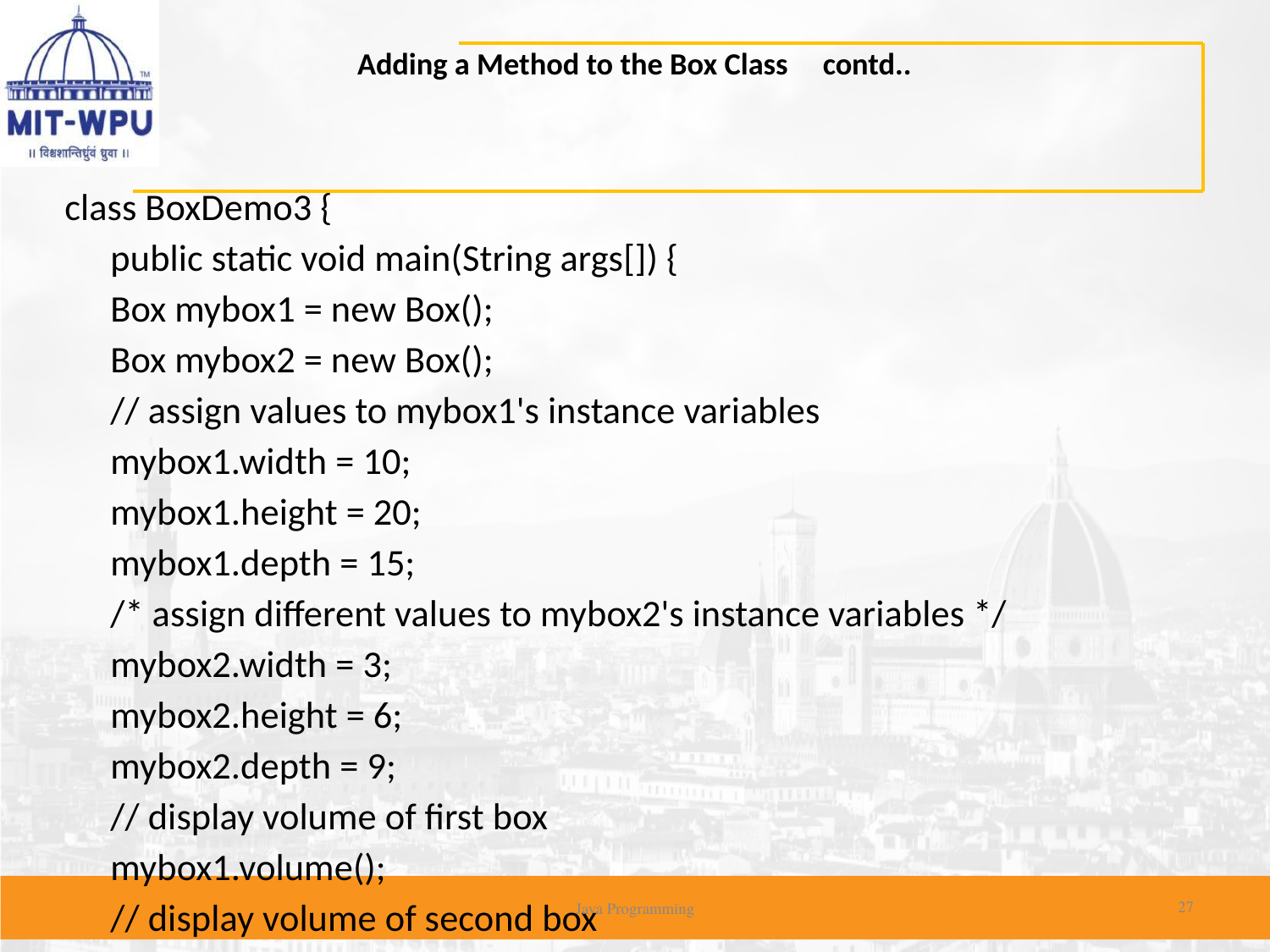

# Adding a Method to the Box Class     contd..
class BoxDemo3 {
	public static void main(String args[]) {
	Box mybox1 = new Box();
	Box mybox2 = new Box();
	// assign values to mybox1's instance variables
	mybox1.width = 10;
	mybox1.height = 20;
	mybox1.depth = 15;
	/* assign different values to mybox2's instance variables */
	mybox2.width = 3;
	mybox2.height = 6;
	mybox2.depth = 9;
	// display volume of first box
	mybox1.volume();
	// display volume of second box
	mybox2.volume(); 	}  }
Java Programming
27